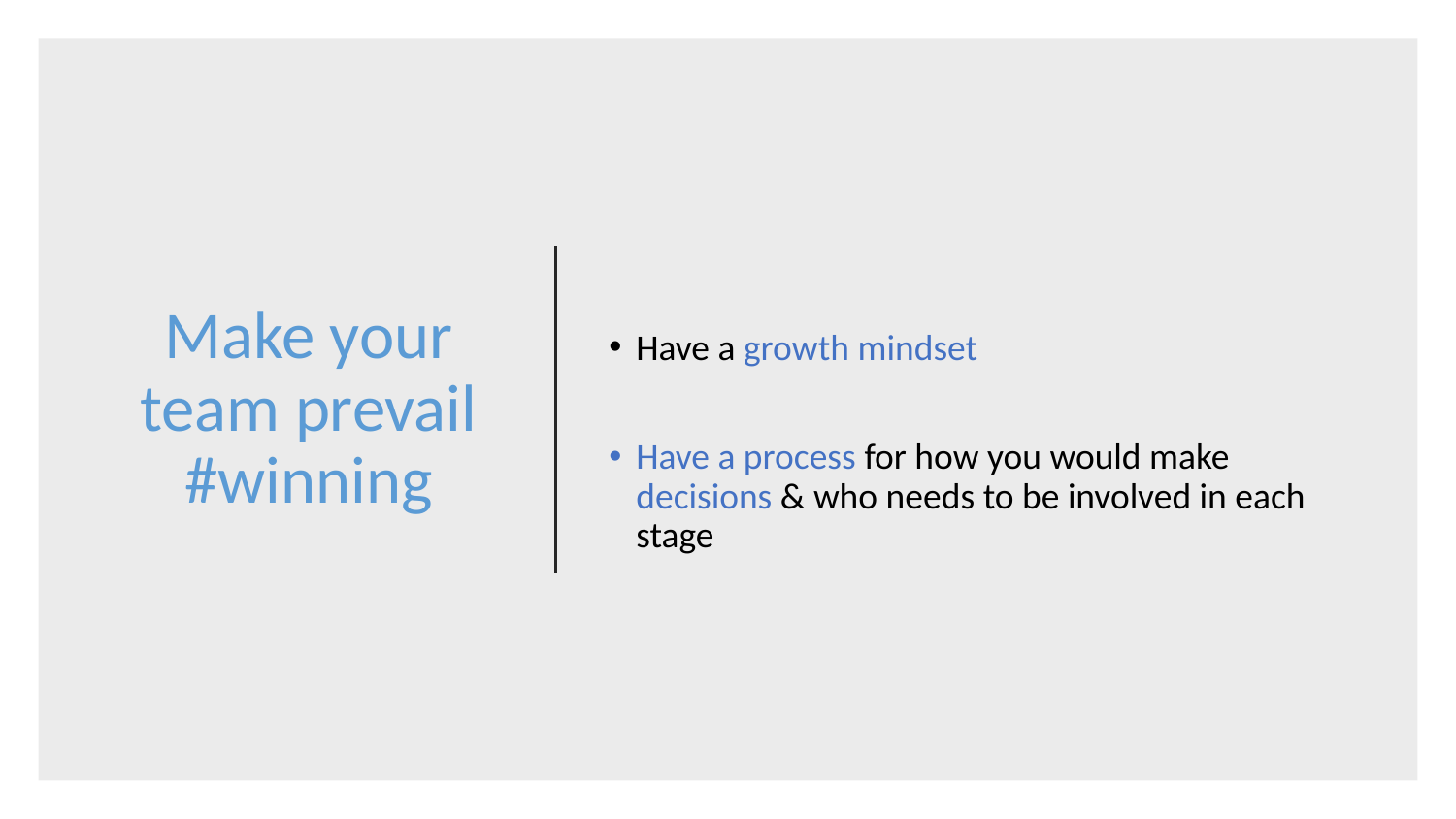

# Make your team prevail #winning

Have a growth mindset

Have a process for how you would make decisions & who needs to be involved in each stage